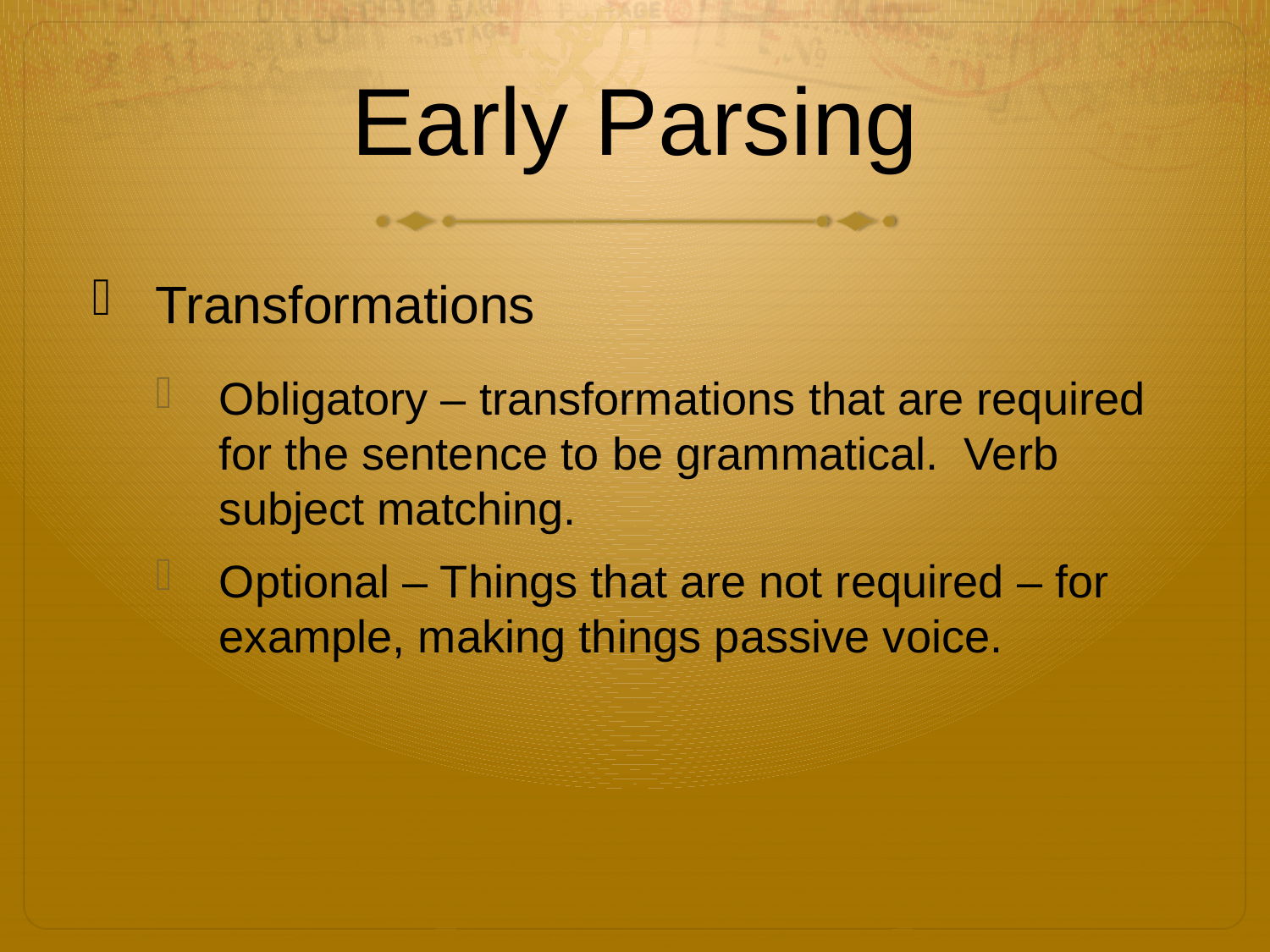

# Early Parsing
Transformations
Obligatory – transformations that are required for the sentence to be grammatical.  Verb subject matching.
Optional – Things that are not required – for example, making things passive voice.